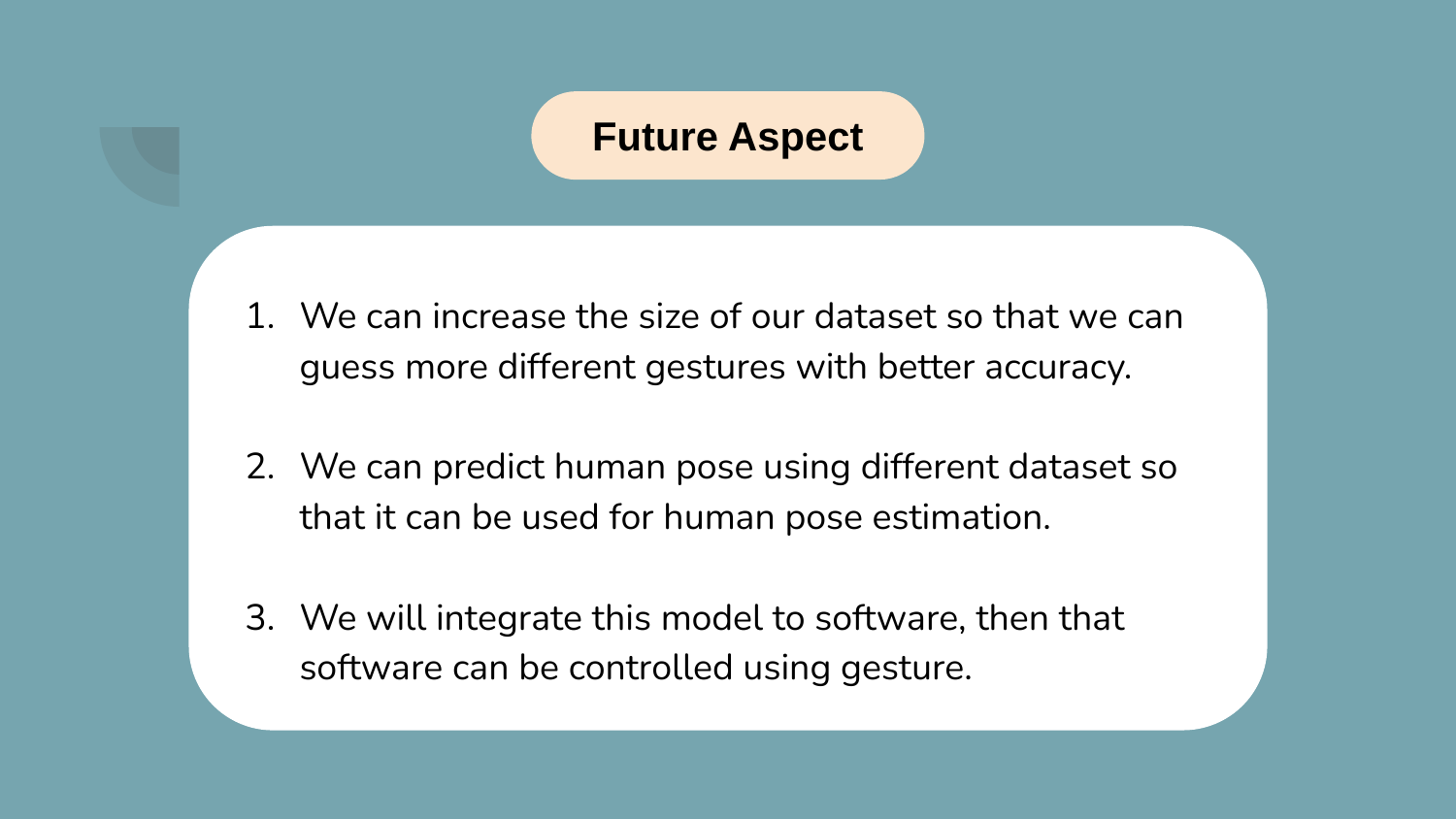

Future Aspect

We can increase the size of our dataset so that we can guess more different gestures with better accuracy.

We can predict human pose using different dataset so that it can be used for human pose estimation.

We will integrate this model to software, then that software can be controlled using gesture.